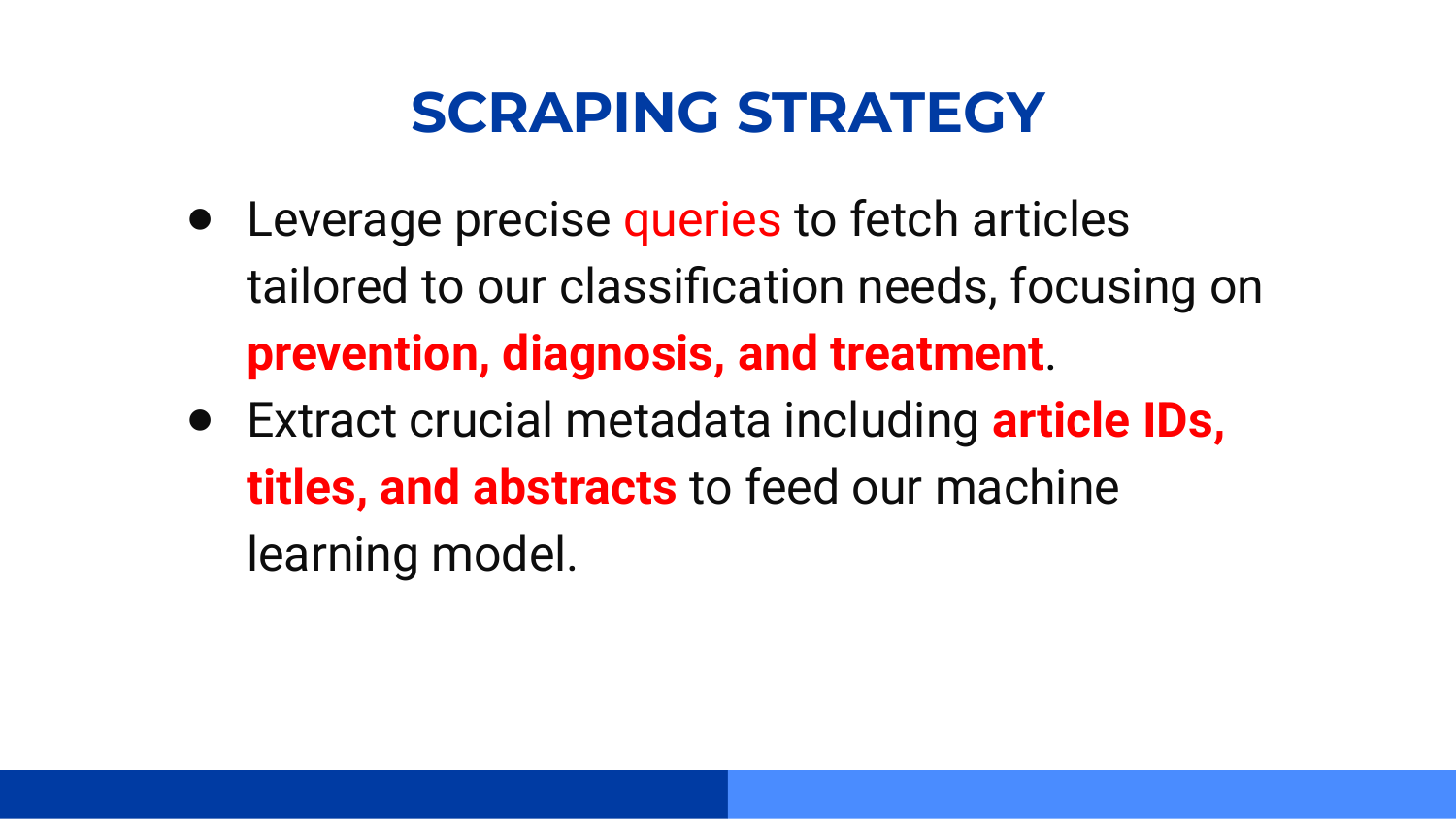

# SCRAPING STRATEGY
Leverage precise queries to fetch articles tailored to our classification needs, focusing on prevention, diagnosis, and treatment.
Extract crucial metadata including article IDs, titles, and abstracts to feed our machine learning model.